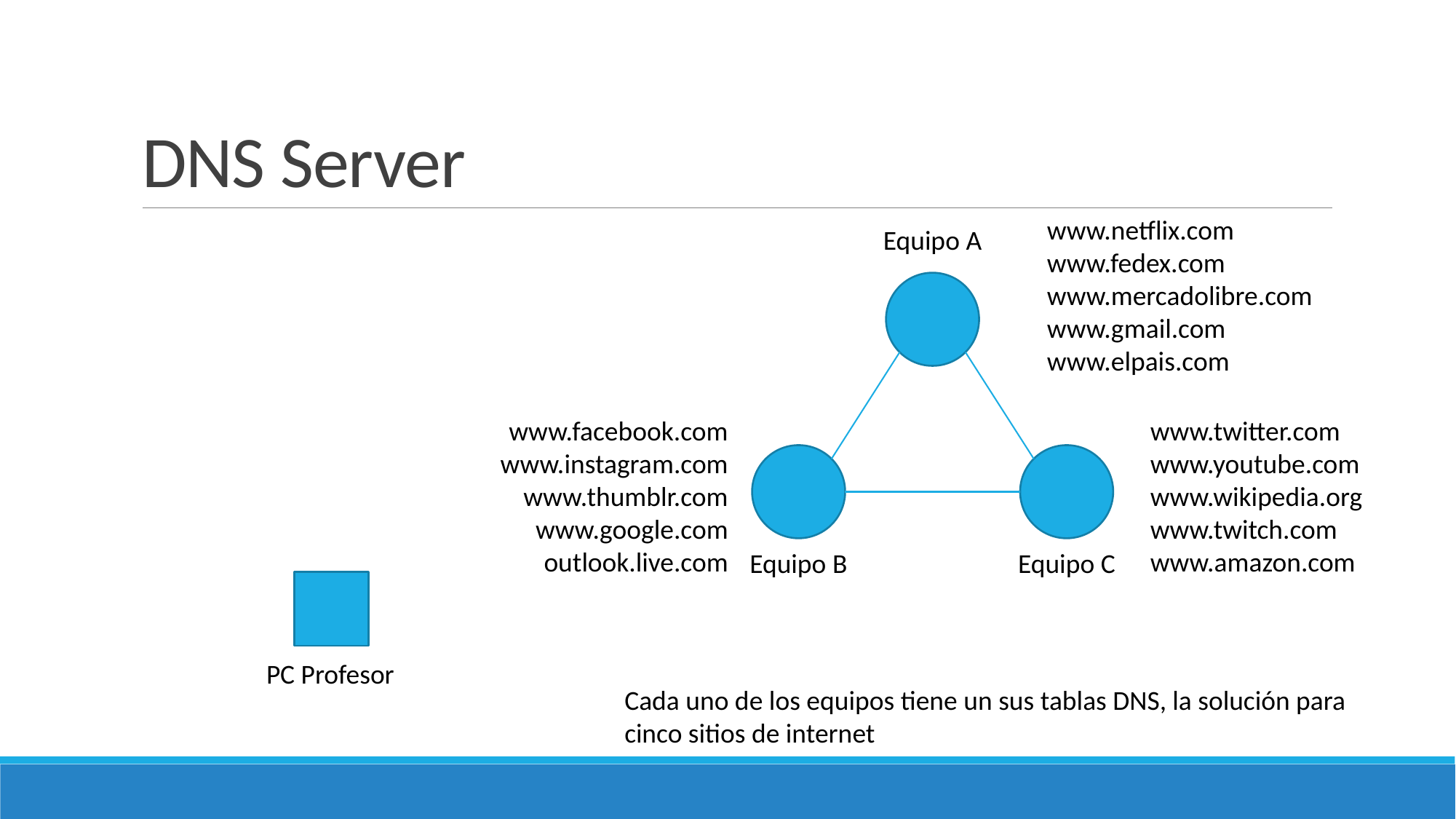

# DNS Server
www.netflix.com
www.fedex.com
www.mercadolibre.com
www.gmail.com
www.elpais.com
Equipo A

www.facebook.com
www.instagram.com
www.thumblr.com
www.google.com
outlook.live.com
www.twitter.com
www.youtube.com
www.wikipedia.org
www.twitch.com
www.amazon.com

Equipo B
Equipo C

PC Profesor
Cada uno de los equipos tiene un sus tablas DNS, la solución para cinco sitios de internet